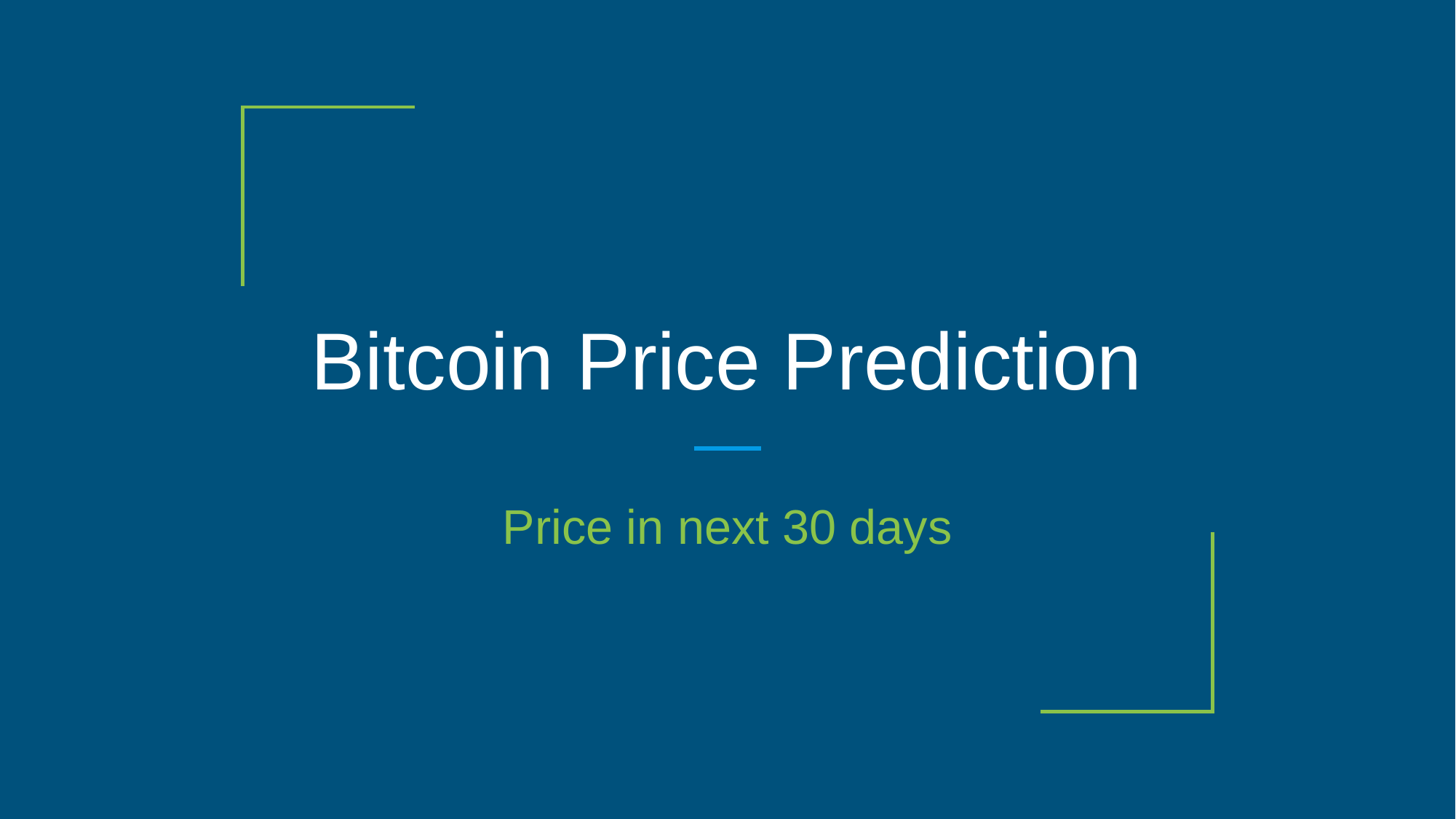

# Bitcoin Price Prediction
Price in next 30 days